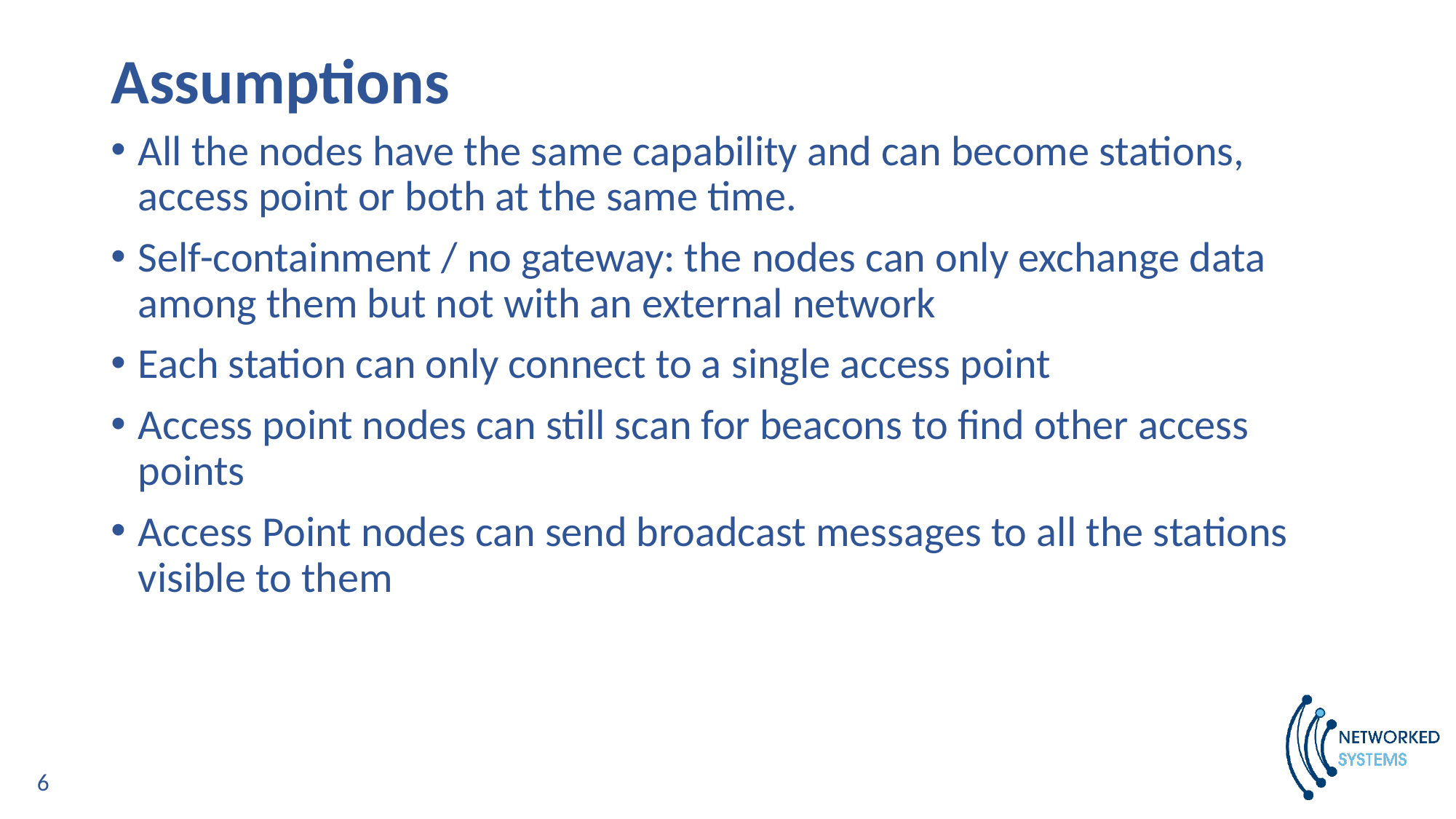

# Assumptions
All the nodes have the same capability and can become stations, access point or both at the same time.
Self-containment / no gateway: the nodes can only exchange data among them but not with an external network
Each station can only connect to a single access point
Access point nodes can still scan for beacons to find other access points
Access Point nodes can send broadcast messages to all the stations visible to them